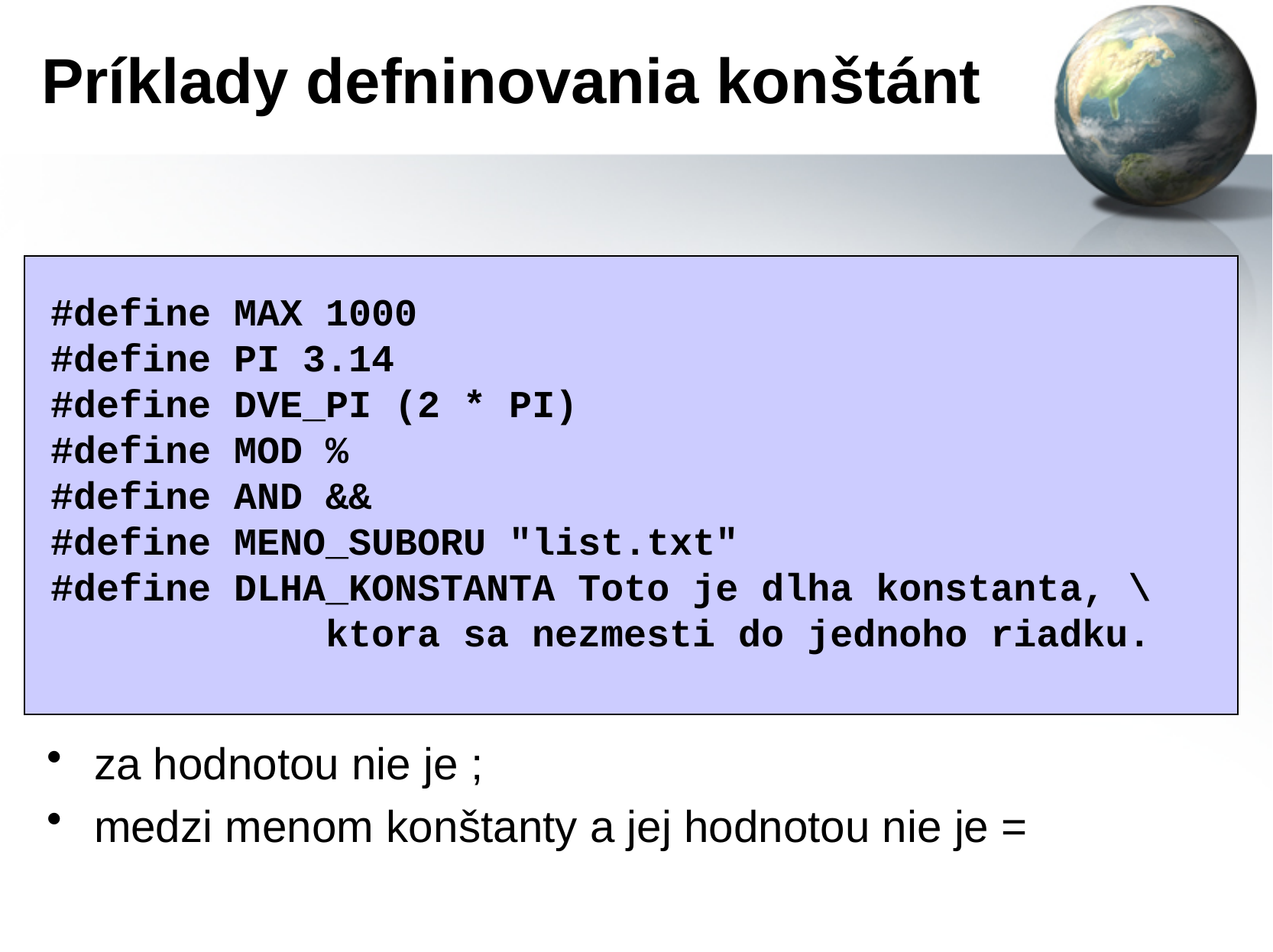

# Príklady defninovania konštánt

#define MAX 1000
#define PI 3.14
#define DVE_PI (2 * PI)
#define MOD %
#define AND &&
#define MENO_SUBORU "list.txt"
#define DLHA_KONSTANTA Toto je dlha konstanta, \
            ktora sa nezmesti do jednoho riadku.
za hodnotou nie je ;
medzi menom konštanty a jej hodnotou nie je =